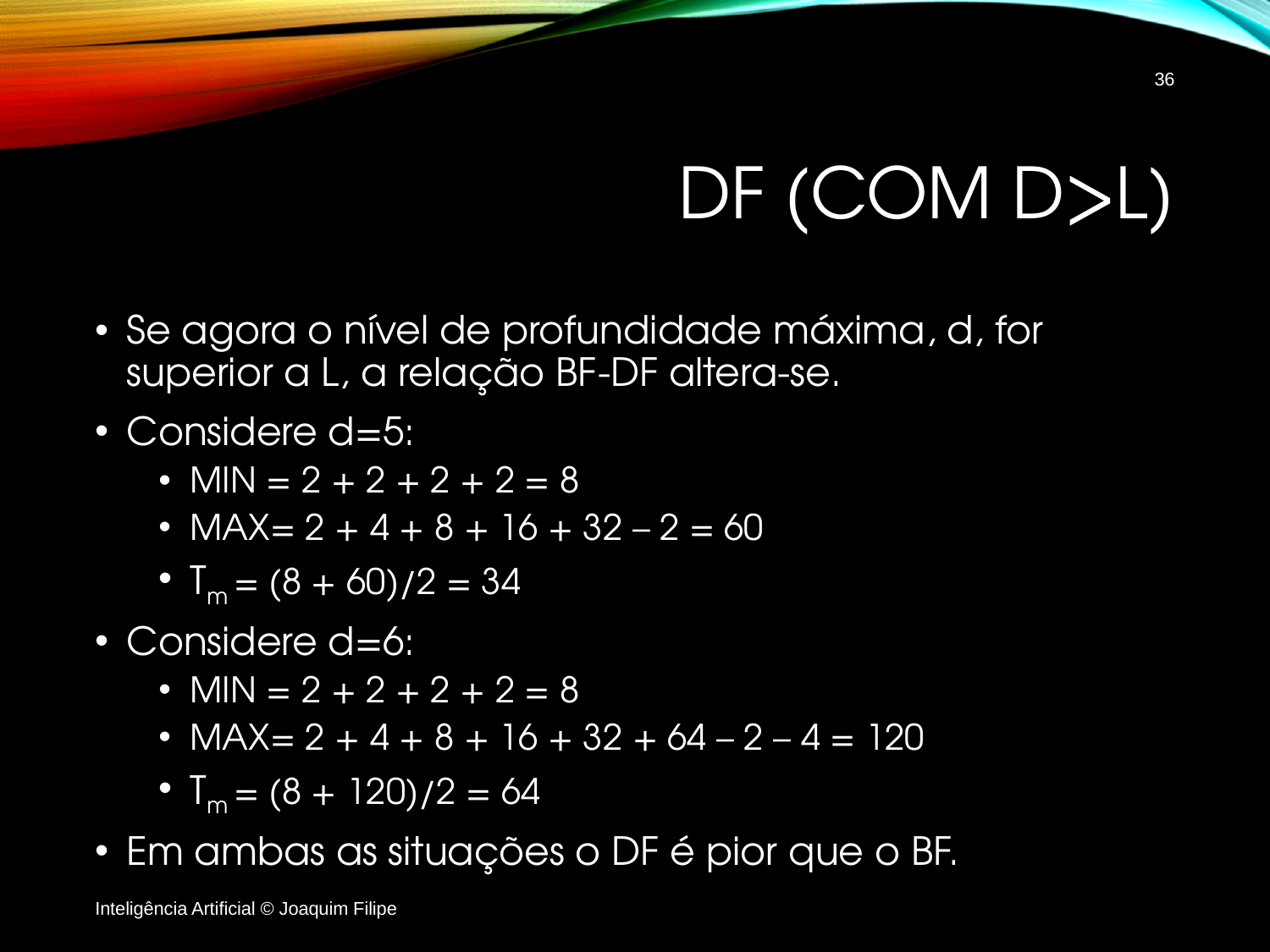

36
# DF (com d>L)
Se agora o nível de profundidade máxima, d, for superior a L, a relação BF-DF altera-se.
Considere d=5:
MIN = 2 + 2 + 2 + 2 = 8
MAX= 2 + 4 + 8 + 16 + 32 – 2 = 60
Tm = (8 + 60)/2 = 34
Considere d=6:
MIN = 2 + 2 + 2 + 2 = 8
MAX= 2 + 4 + 8 + 16 + 32 + 64 – 2 – 4 = 120
Tm = (8 + 120)/2 = 64
Em ambas as situações o DF é pior que o BF.
Inteligência Artificial © Joaquim Filipe